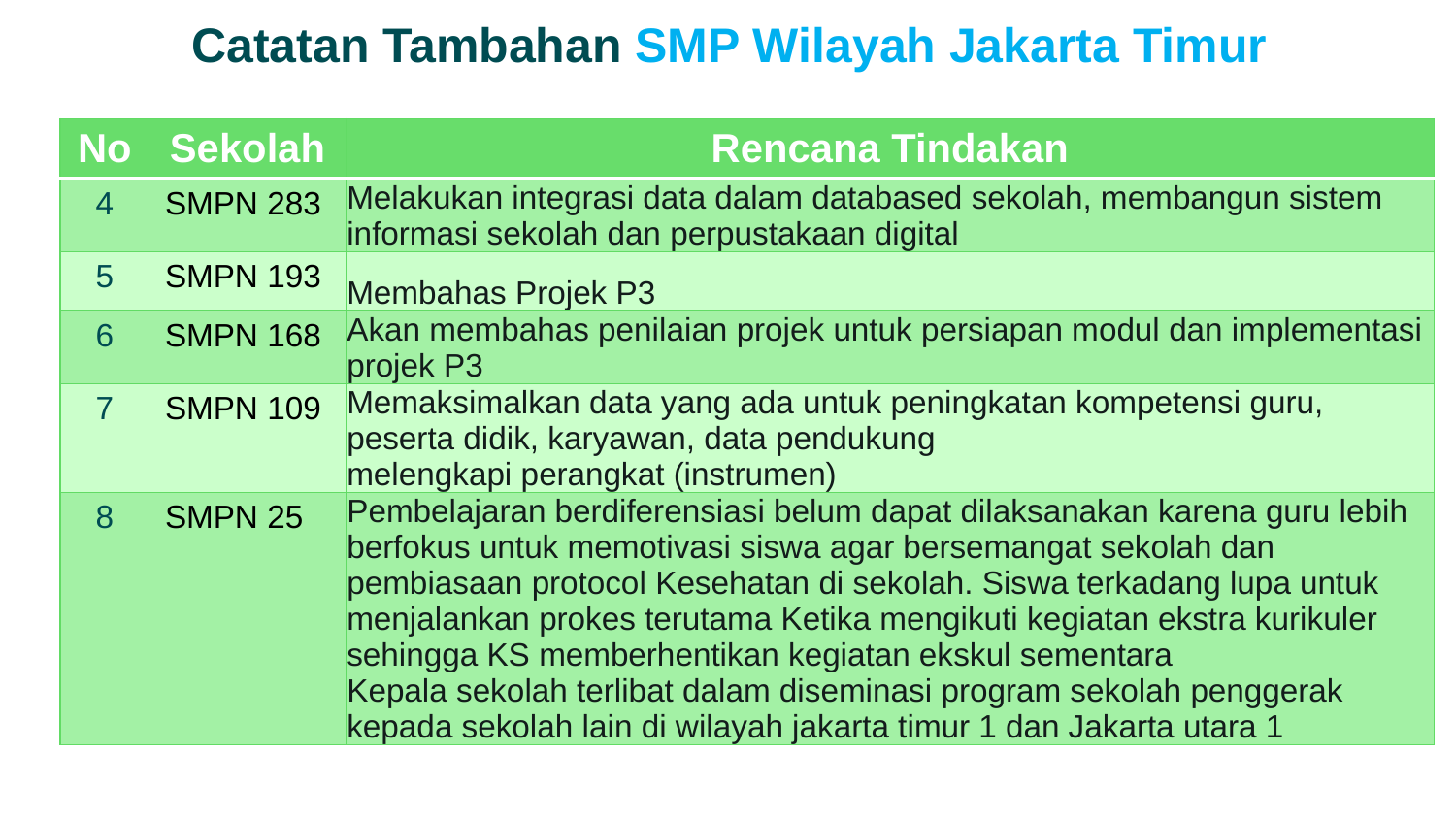

Catatan Tambahan SMP Wilayah Jakarta Timur
| No | Sekolah | Rencana Tindakan |
| --- | --- | --- |
| 4 | SMPN 283 | Melakukan integrasi data dalam databased sekolah, membangun sistem informasi sekolah dan perpustakaan digital |
| 5 | SMPN 193 | Membahas Projek P3 |
| 6 | SMPN 168 | Akan membahas penilaian projek untuk persiapan modul dan implementasi projek P3 |
| 7 | SMPN 109 | Memaksimalkan data yang ada untuk peningkatan kompetensi guru, peserta didik, karyawan, data pendukung melengkapi perangkat (instrumen) |
| 8 | SMPN 25 | Pembelajaran berdiferensiasi belum dapat dilaksanakan karena guru lebih berfokus untuk memotivasi siswa agar bersemangat sekolah dan pembiasaan protocol Kesehatan di sekolah. Siswa terkadang lupa untuk menjalankan prokes terutama Ketika mengikuti kegiatan ekstra kurikuler sehingga KS memberhentikan kegiatan ekskul sementara Kepala sekolah terlibat dalam diseminasi program sekolah penggerak kepada sekolah lain di wilayah jakarta timur 1 dan Jakarta utara 1 |